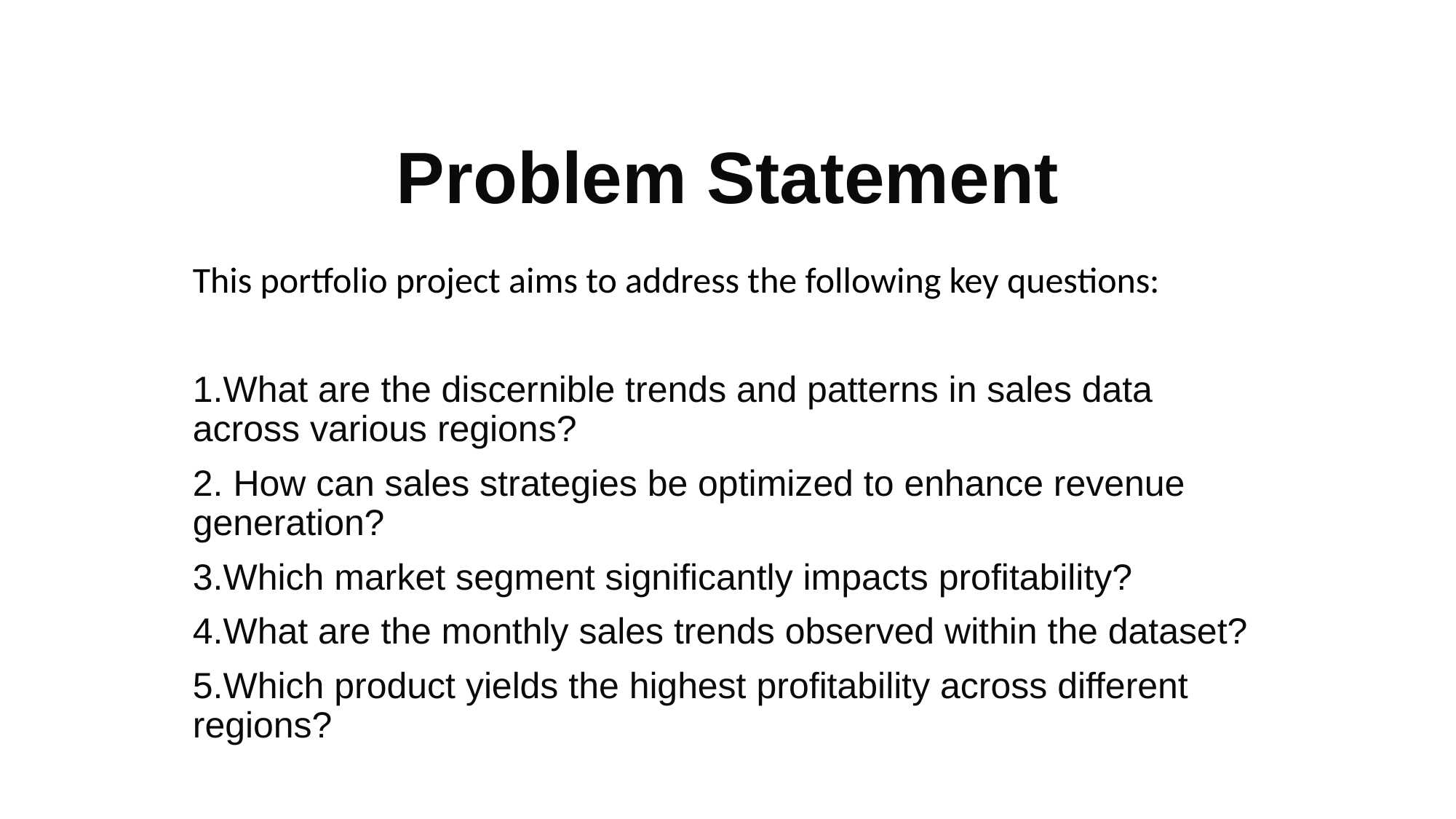

# Problem Statement
This portfolio project aims to address the following key questions:

What are the discernible trends and patterns in sales data across various regions?
 How can sales strategies be optimized to enhance revenue generation?
Which market segment significantly impacts profitability?
What are the monthly sales trends observed within the dataset?
Which product yields the highest profitability across different regions?